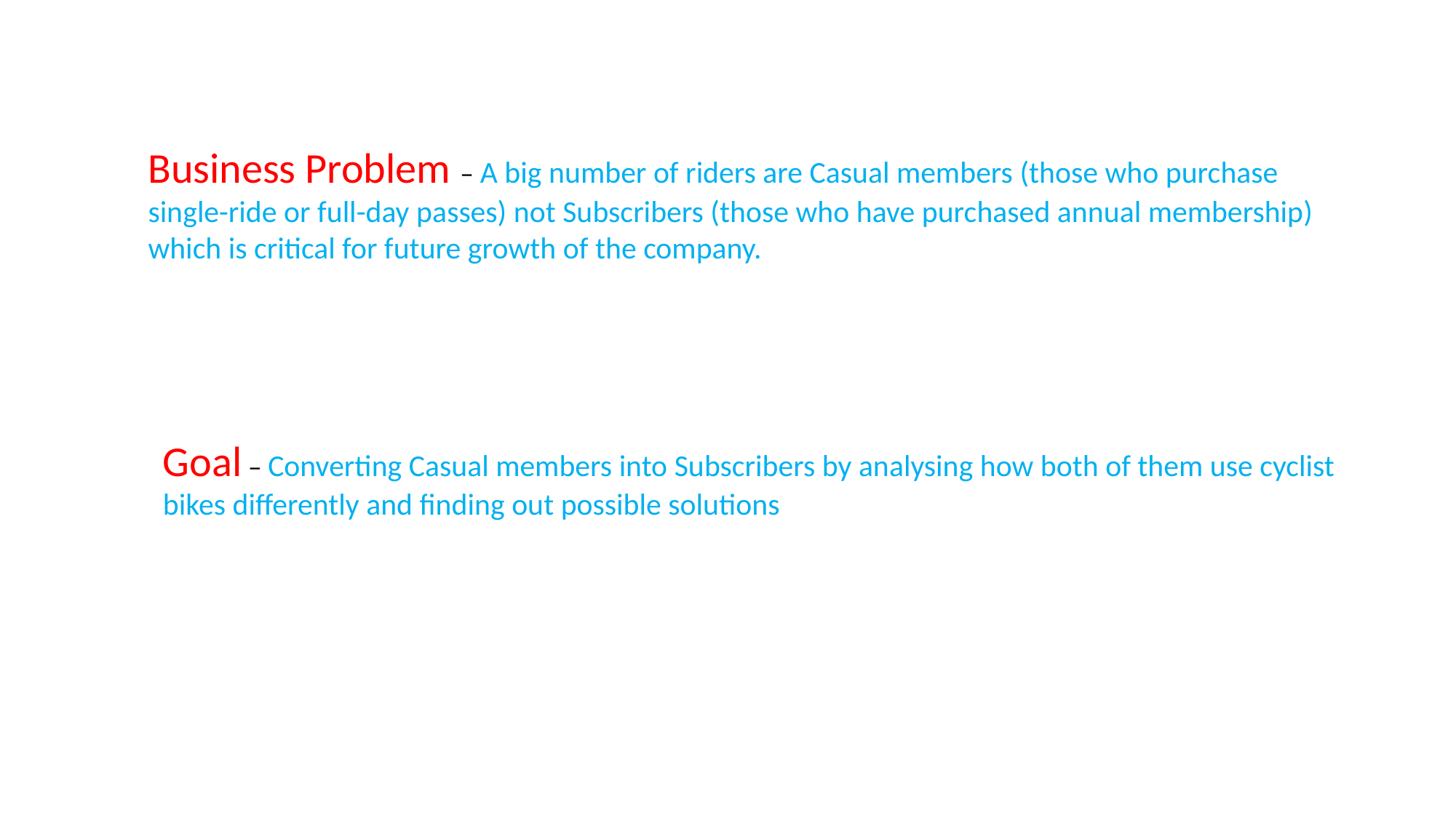

Business Problem – A big number of riders are Casual members (those who purchase single-ride or full-day passes) not Subscribers (those who have purchased annual membership) which is critical for future growth of the company.

Goal – Converting Casual members into Subscribers by analysing how both of them use cyclist bikes differently and finding out possible solutions